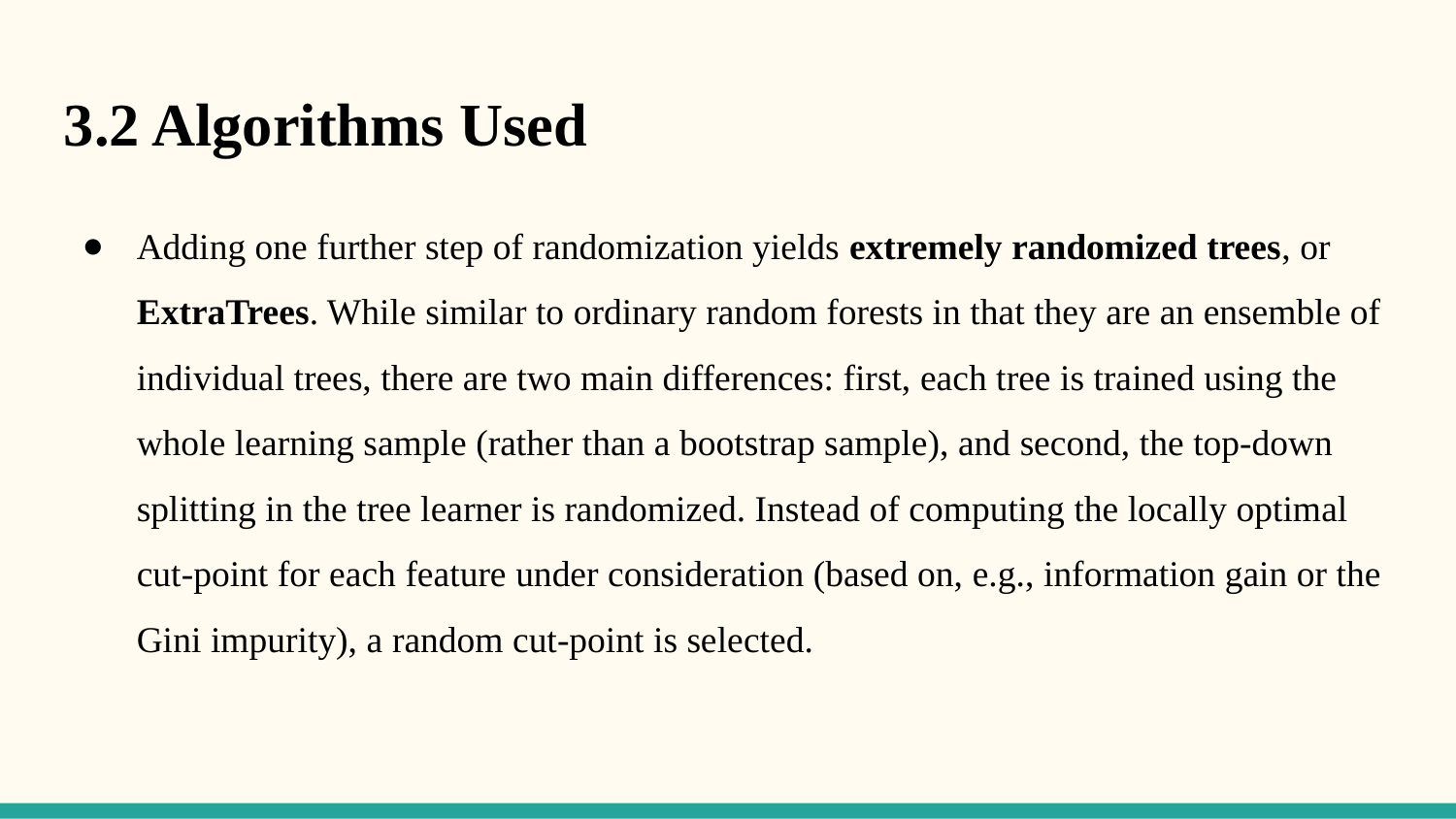

3.2 Algorithms Used
Adding one further step of randomization yields extremely randomized trees, or ExtraTrees. While similar to ordinary random forests in that they are an ensemble of individual trees, there are two main differences: first, each tree is trained using the whole learning sample (rather than a bootstrap sample), and second, the top-down splitting in the tree learner is randomized. Instead of computing the locally optimal cut-point for each feature under consideration (based on, e.g., information gain or the Gini impurity), a random cut-point is selected.